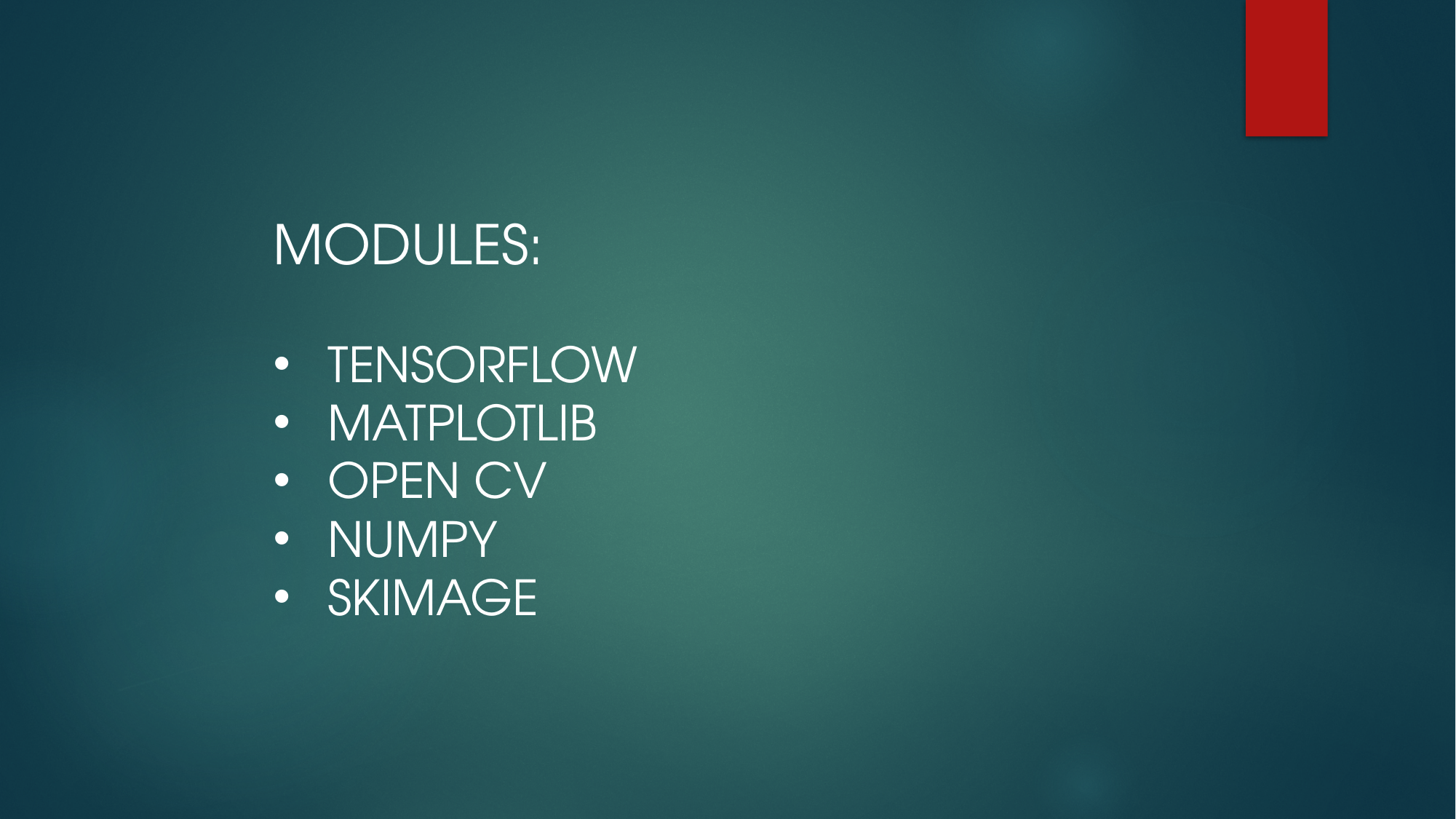

MODULES:

TENSORFLOW
MATPLOTLIB
OPEN CV
NUMPY
SKIMAGE